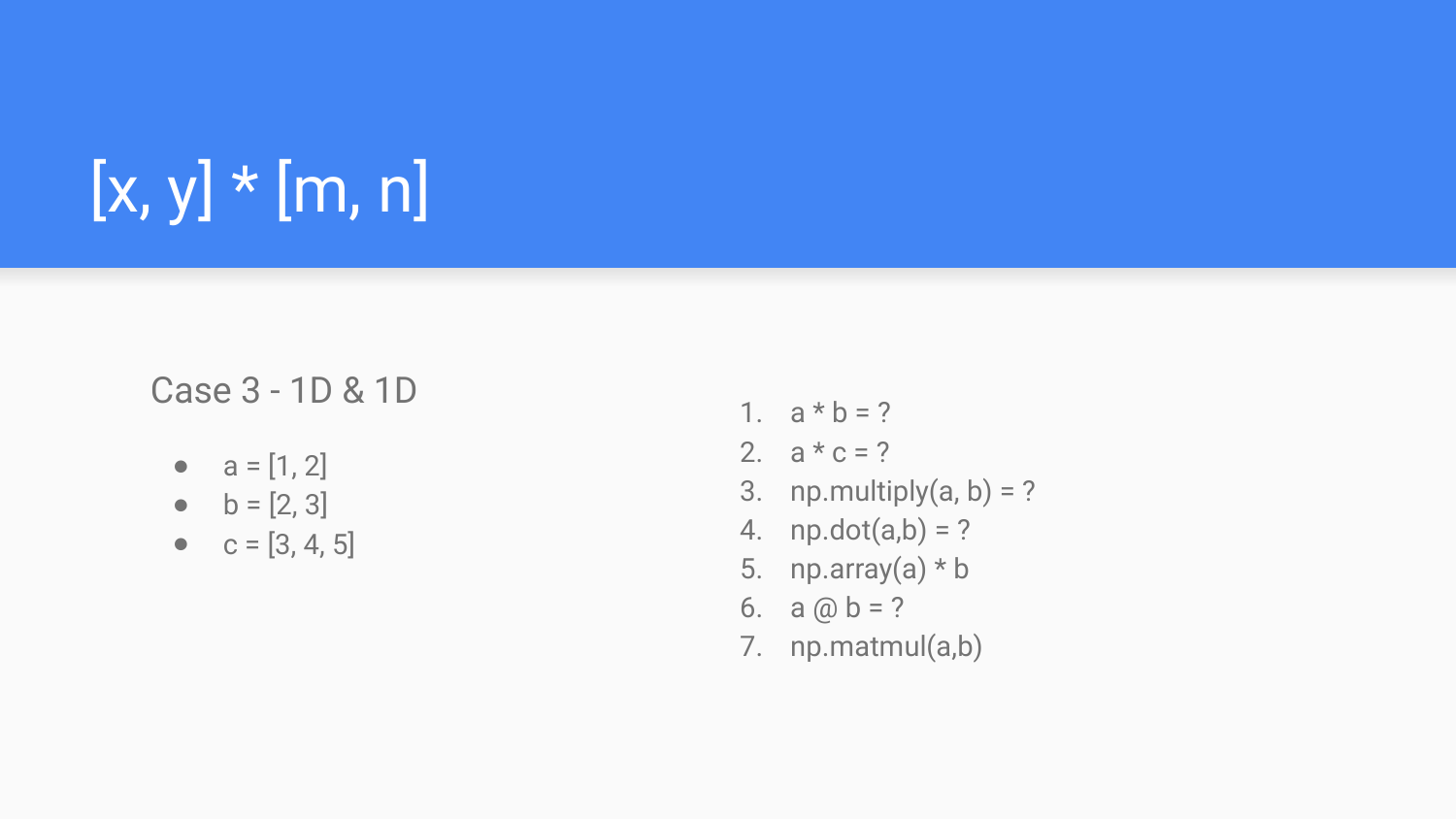

# [x, y] * [m, n]
Case 3 - 1D & 1D
a = [1, 2]
b = [2, 3]
c = [3, 4, 5]
a * b = ?
a * c = ?
np.multiply(a, b) = ?
np.dot(a,b) = ?
np.array(a) * b
a @ b = ?
np.matmul(a,b)